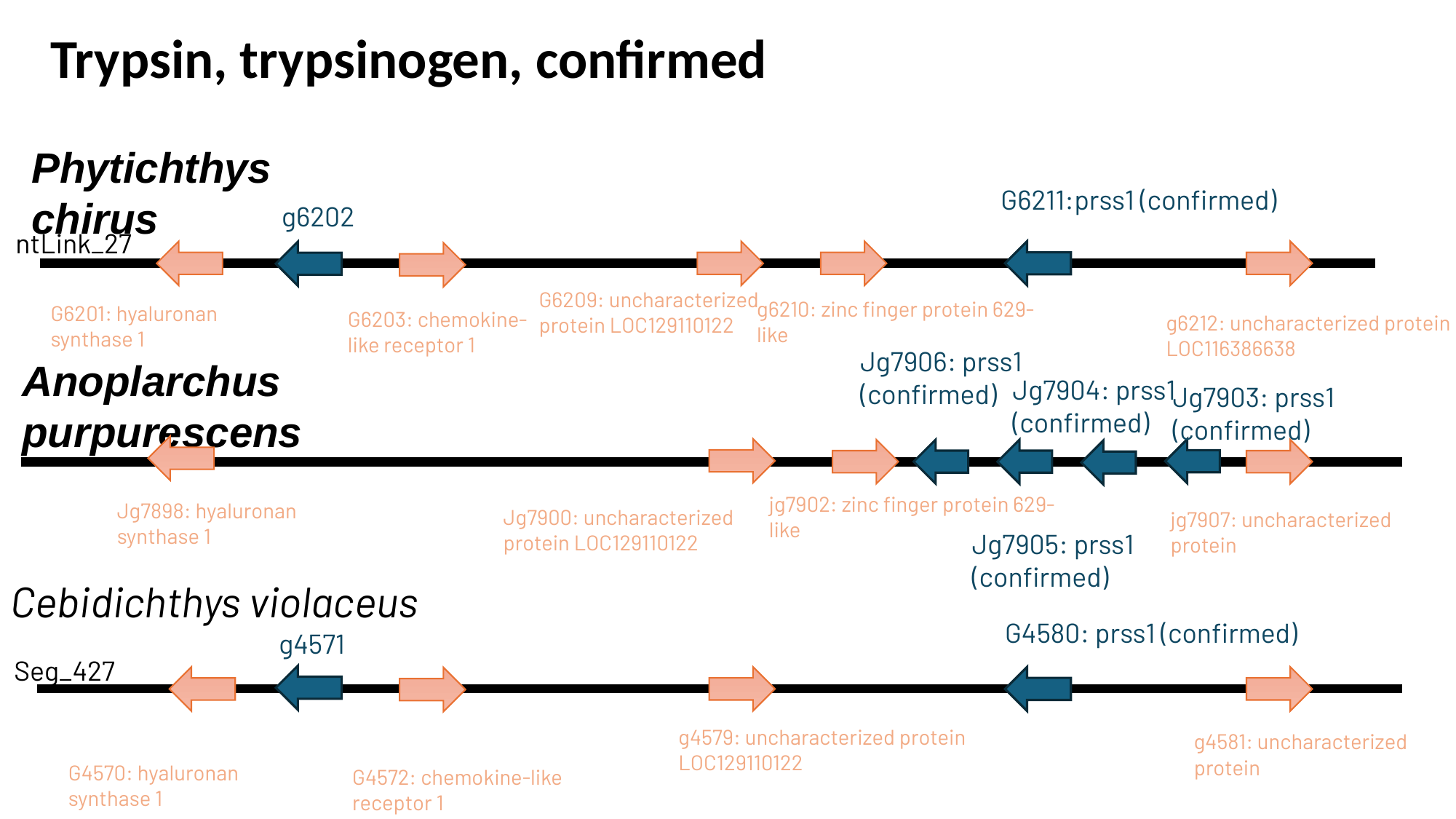

Trypsin, trypsinogen, confirmed
Phytichthys chirus
G6211:prss1 (confirmed)
g6202
ntLink_27

G6209: uncharacterized protein LOC129110122
g6210: zinc finger protein 629-like
G6201: hyaluronan synthase 1
G6203: chemokine-like receptor 1
g6212: uncharacterized protein LOC116386638
Jg7906: prss1 (confirmed)
Anoplarchus purpurescens
Jg7904: prss1 (confirmed)
Jg7903: prss1 (confirmed)

jg7902: zinc finger protein 629-like
Jg7898: hyaluronan synthase 1
Jg7900: uncharacterized protein LOC129110122
jg7907: uncharacterized protein
Jg7905: prss1 (confirmed)
Cebidichthys violaceus
G4580: prss1 (confirmed)
g4571
Seg_427

g4579: uncharacterized protein LOC129110122
g4581: uncharacterized protein
G4570: hyaluronan synthase 1
G4572: chemokine-like receptor 1